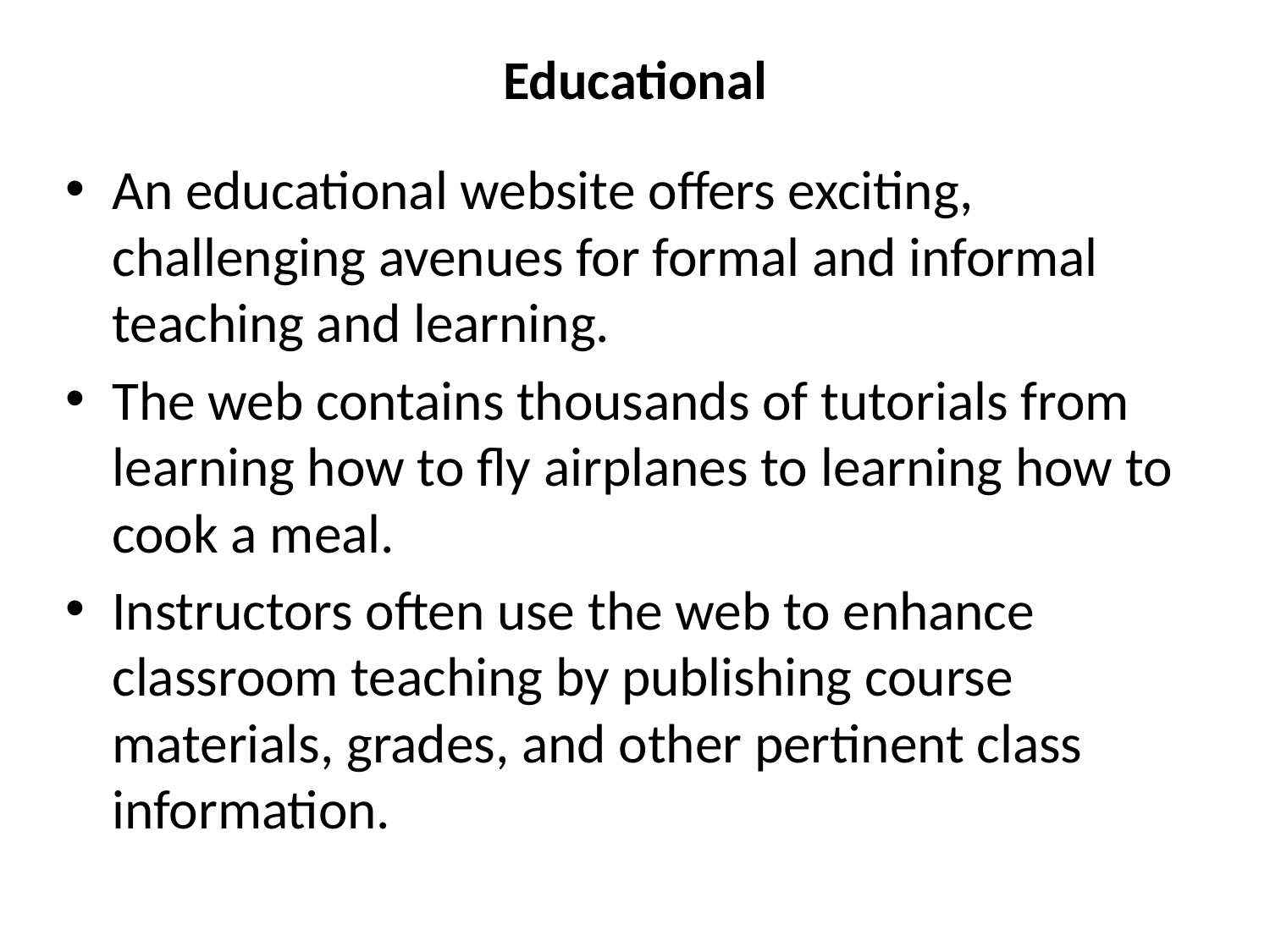

# Educational
An educational website offers exciting, challenging avenues for formal and informal teaching and learning.
The web contains thousands of tutorials from learning how to fly airplanes to learning how to cook a meal.
Instructors often use the web to enhance classroom teaching by publishing course materials, grades, and other pertinent class information.